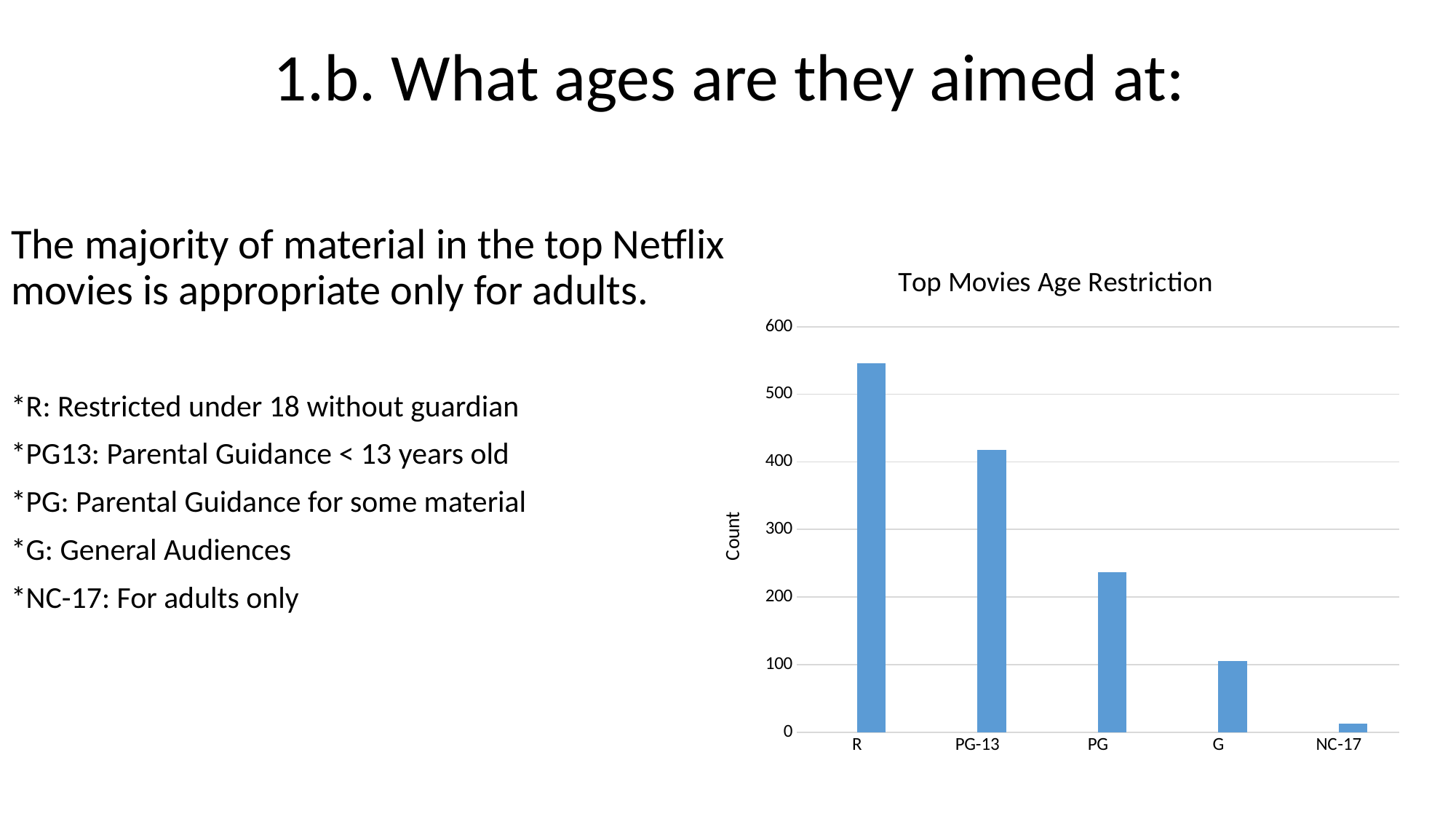

# 1.b. What ages are they aimed at:
The majority of material in the top Netflix movies is appropriate only for adults.

*R: Restricted under 18 without guardian
*PG13: Parental Guidance < 13 years old
*PG: Parental Guidance for some material
*G: General Audiences
*NC-17: For adults only

### Chart: Top Movies Age Restriction

| Category |  | Series 1 |  |
|---|---|---|---|
| R | None | 546.0 | None |
| PG-13 | None | 418.0 | None |
| PG | None | 237.0 | None |
| G | None | 105.0 | None |
| NC-17 | None | 13.0 | None |